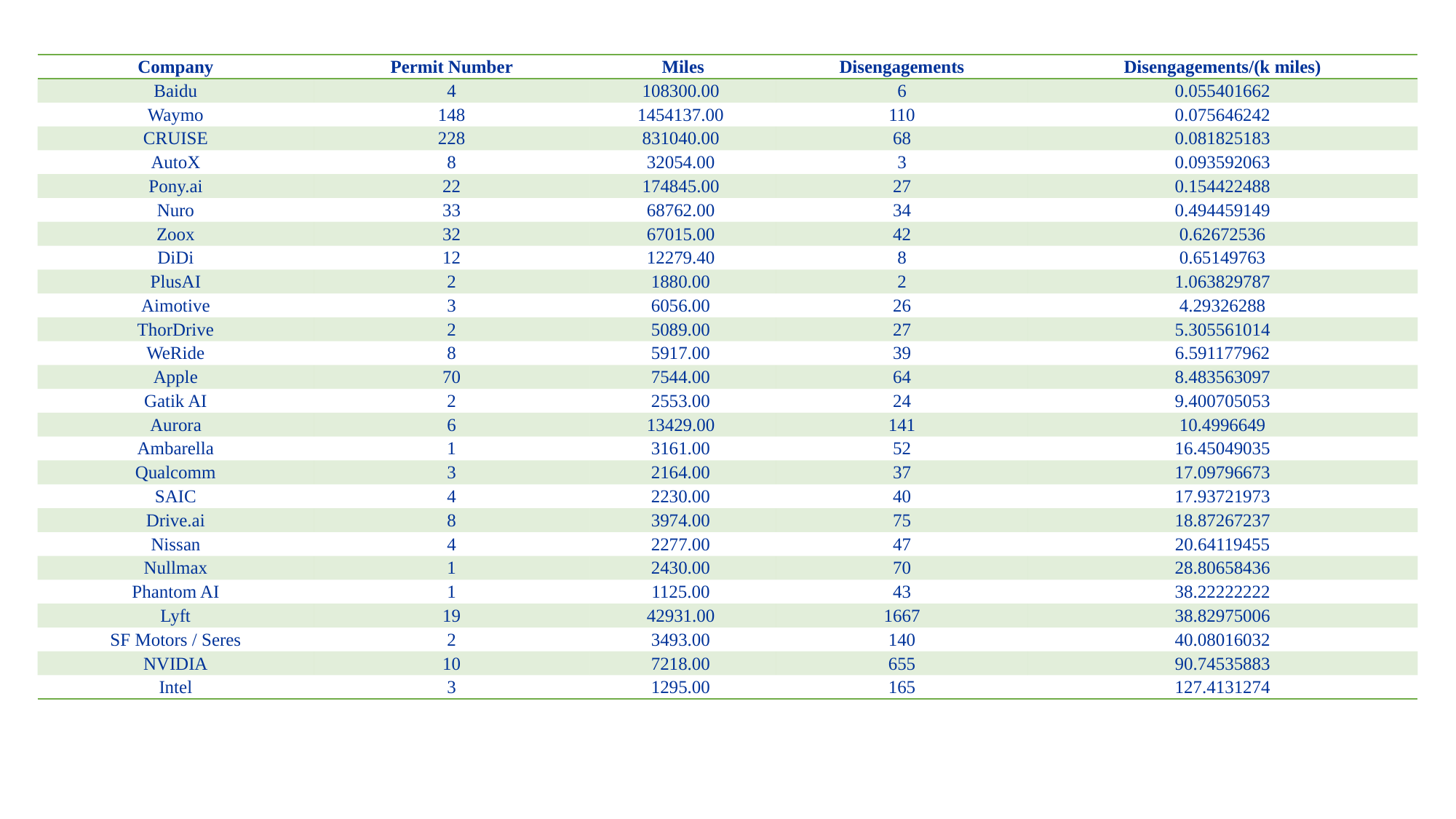

| Company | Permit Number | Miles | Disengagements | Disengagements/(k miles) |
| --- | --- | --- | --- | --- |
| Baidu | 4 | 108300.00 | 6 | 0.055401662 |
| Waymo | 148 | 1454137.00 | 110 | 0.075646242 |
| CRUISE | 228 | 831040.00 | 68 | 0.081825183 |
| AutoX | 8 | 32054.00 | 3 | 0.093592063 |
| Pony.ai | 22 | 174845.00 | 27 | 0.154422488 |
| Nuro | 33 | 68762.00 | 34 | 0.494459149 |
| Zoox | 32 | 67015.00 | 42 | 0.62672536 |
| DiDi | 12 | 12279.40 | 8 | 0.65149763 |
| PlusAI | 2 | 1880.00 | 2 | 1.063829787 |
| Aimotive | 3 | 6056.00 | 26 | 4.29326288 |
| ThorDrive | 2 | 5089.00 | 27 | 5.305561014 |
| WeRide | 8 | 5917.00 | 39 | 6.591177962 |
| Apple | 70 | 7544.00 | 64 | 8.483563097 |
| Gatik AI | 2 | 2553.00 | 24 | 9.400705053 |
| Aurora | 6 | 13429.00 | 141 | 10.4996649 |
| Ambarella | 1 | 3161.00 | 52 | 16.45049035 |
| Qualcomm | 3 | 2164.00 | 37 | 17.09796673 |
| SAIC | 4 | 2230.00 | 40 | 17.93721973 |
| Drive.ai | 8 | 3974.00 | 75 | 18.87267237 |
| Nissan | 4 | 2277.00 | 47 | 20.64119455 |
| Nullmax | 1 | 2430.00 | 70 | 28.80658436 |
| Phantom AI | 1 | 1125.00 | 43 | 38.22222222 |
| Lyft | 19 | 42931.00 | 1667 | 38.82975006 |
| SF Motors / Seres | 2 | 3493.00 | 140 | 40.08016032 |
| NVIDIA | 10 | 7218.00 | 655 | 90.74535883 |
| Intel | 3 | 1295.00 | 165 | 127.4131274 |